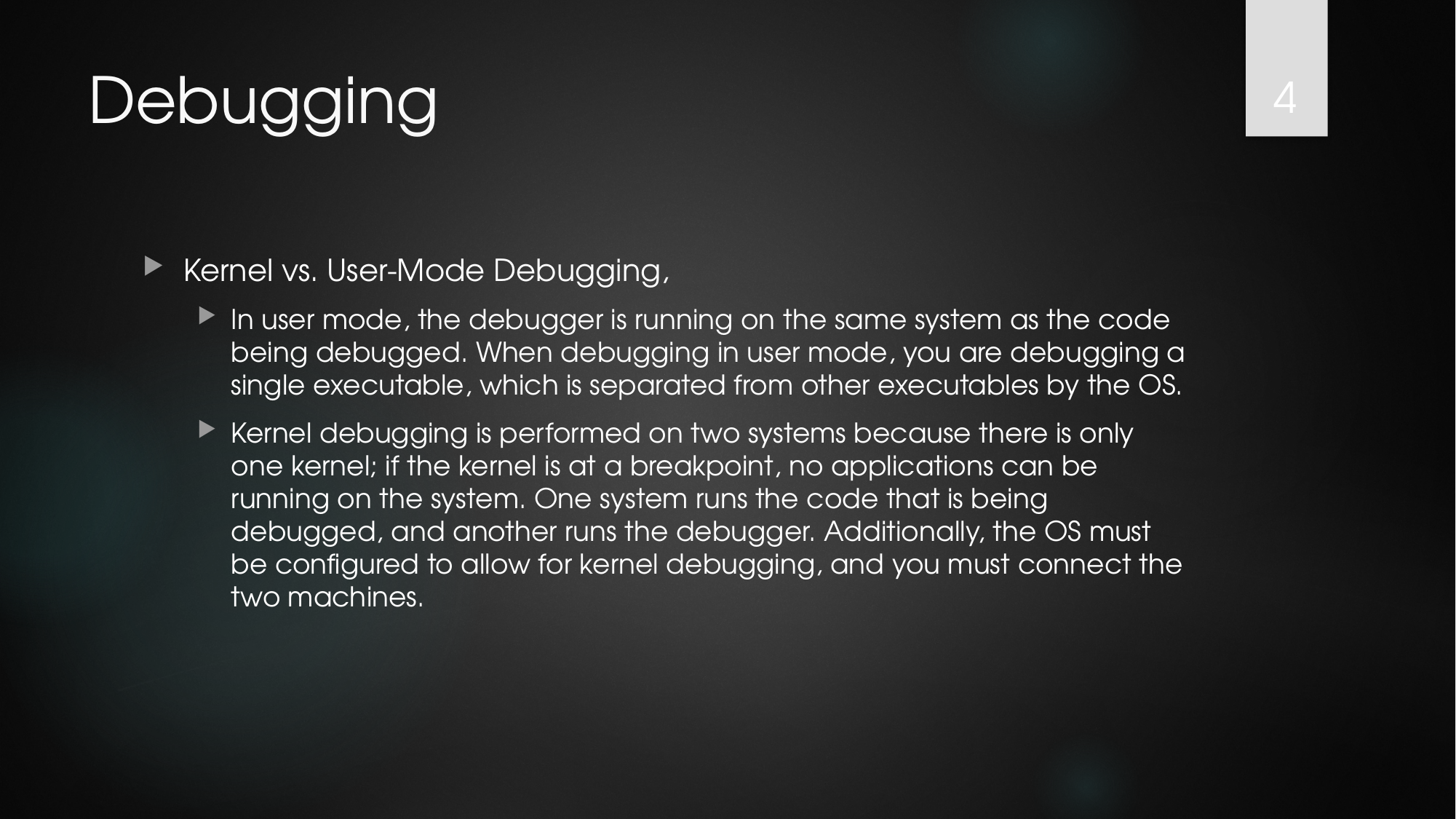

4
# Debugging
Kernel vs. User-Mode Debugging,
In user mode, the debugger is running on the same system as the code being debugged. When debugging in user mode, you are debugging a single executable, which is separated from other executables by the OS.
Kernel debugging is performed on two systems because there is only one kernel; if the kernel is at a breakpoint, no applications can be running on the system. One system runs the code that is being debugged, and another runs the debugger. Additionally, the OS must be configured to allow for kernel debugging, and you must connect the two machines.